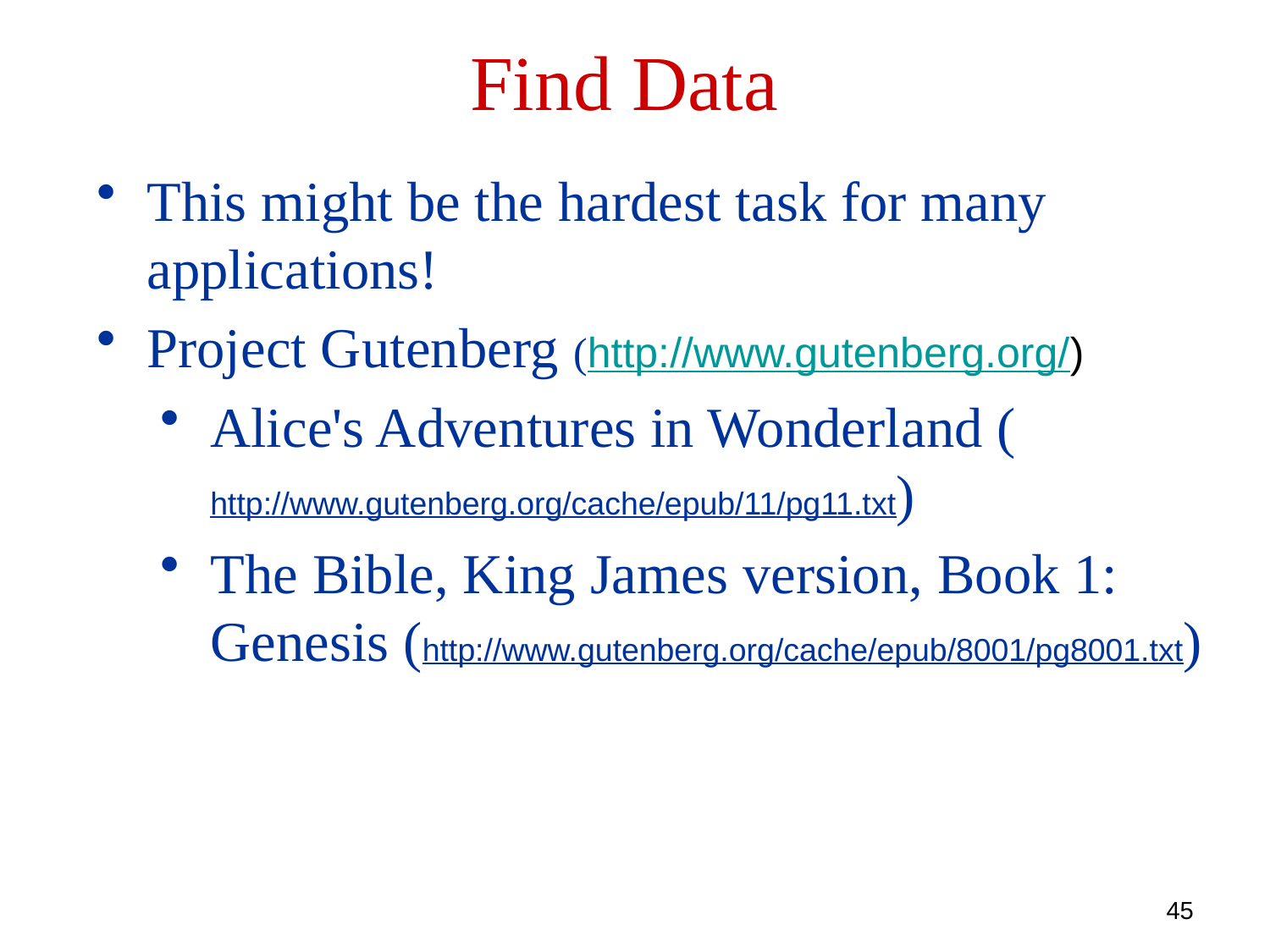

Find Data
This might be the hardest task for many applications!
Project Gutenberg (http://www.gutenberg.org/)
Alice's Adventures in Wonderland (http://www.gutenberg.org/cache/epub/11/pg11.txt)
The Bible, King James version, Book 1: Genesis (http://www.gutenberg.org/cache/epub/8001/pg8001.txt)

45